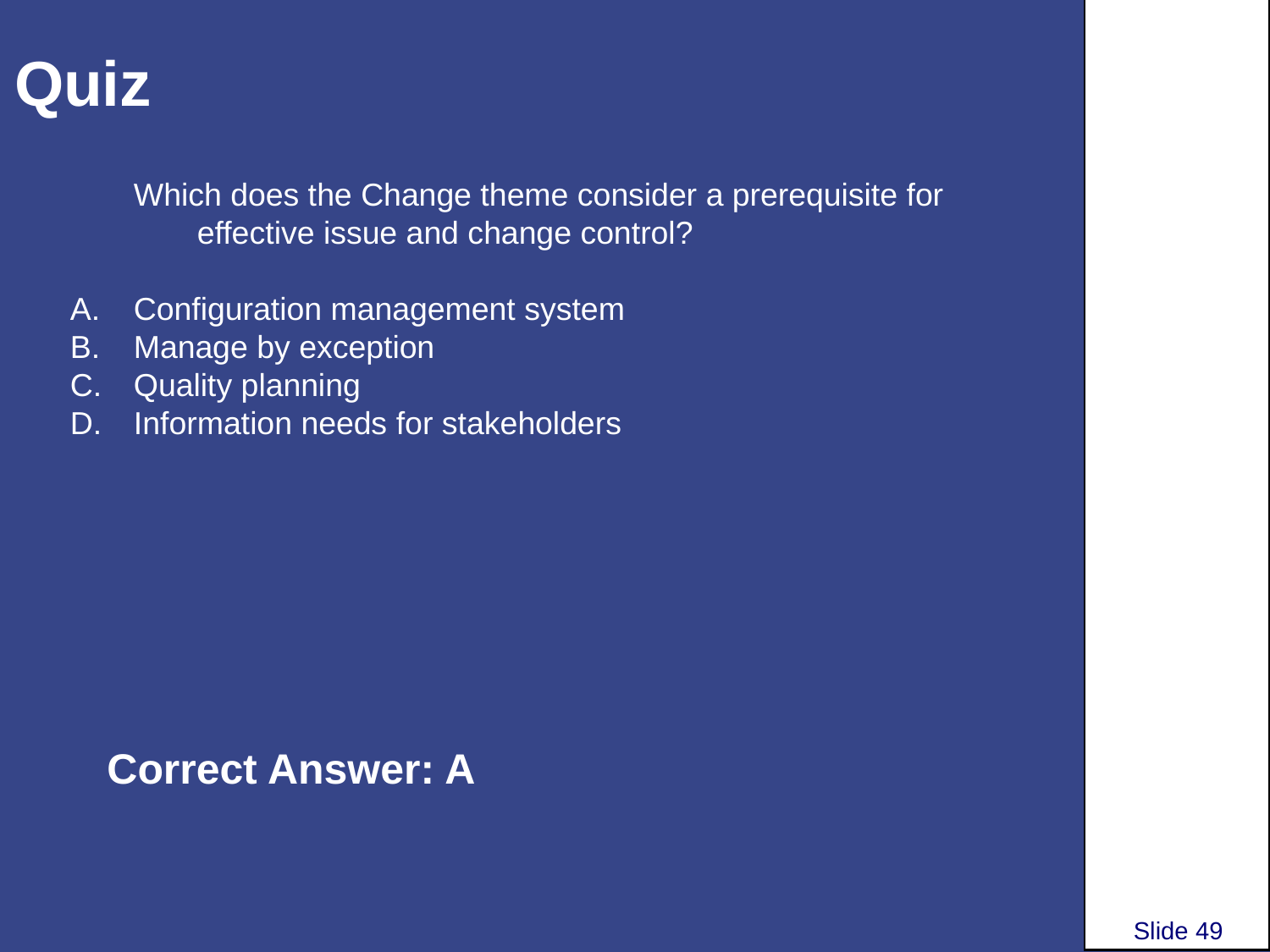

# Quiz
Which does the Change theme consider a prerequisite for effective issue and change control?

Configuration management system
Manage by exception
Quality planning
Information needs for stakeholders

Correct Answer: A